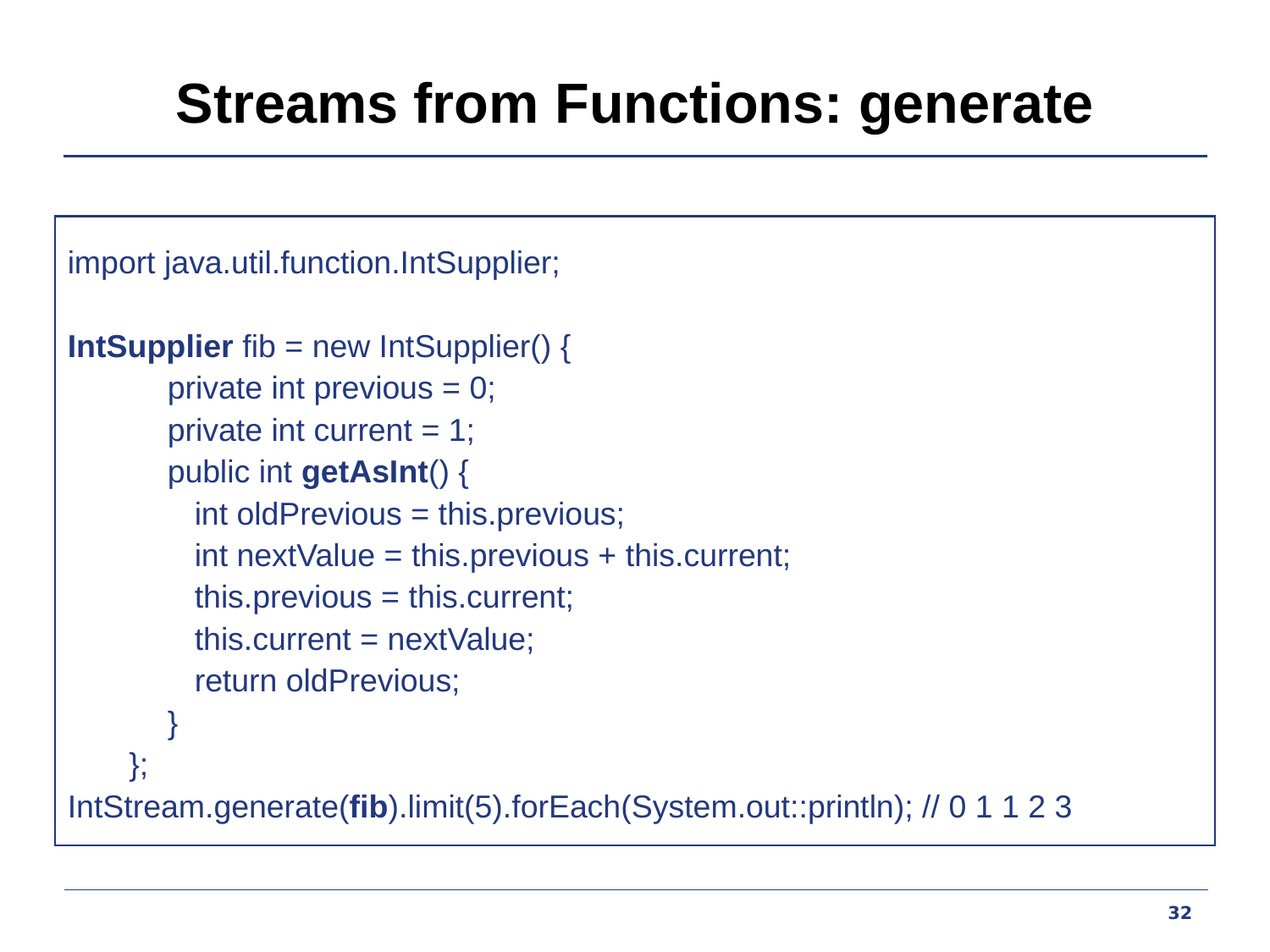

# Streams from Functions: generate
import java.util.function.IntSupplier;

IntSupplier fib = new IntSupplier() {
			private int previous = 0;
			private int current = 1;
			public int getAsInt() {
				int oldPrevious = this.previous;
				int nextValue = this.previous + this.current;
				this.previous = this.current;
				this.current = nextValue;
				return oldPrevious;
			}
		};
IntStream.generate(fib).limit(5).forEach(System.out::println); // 0 1 1 2 3
32